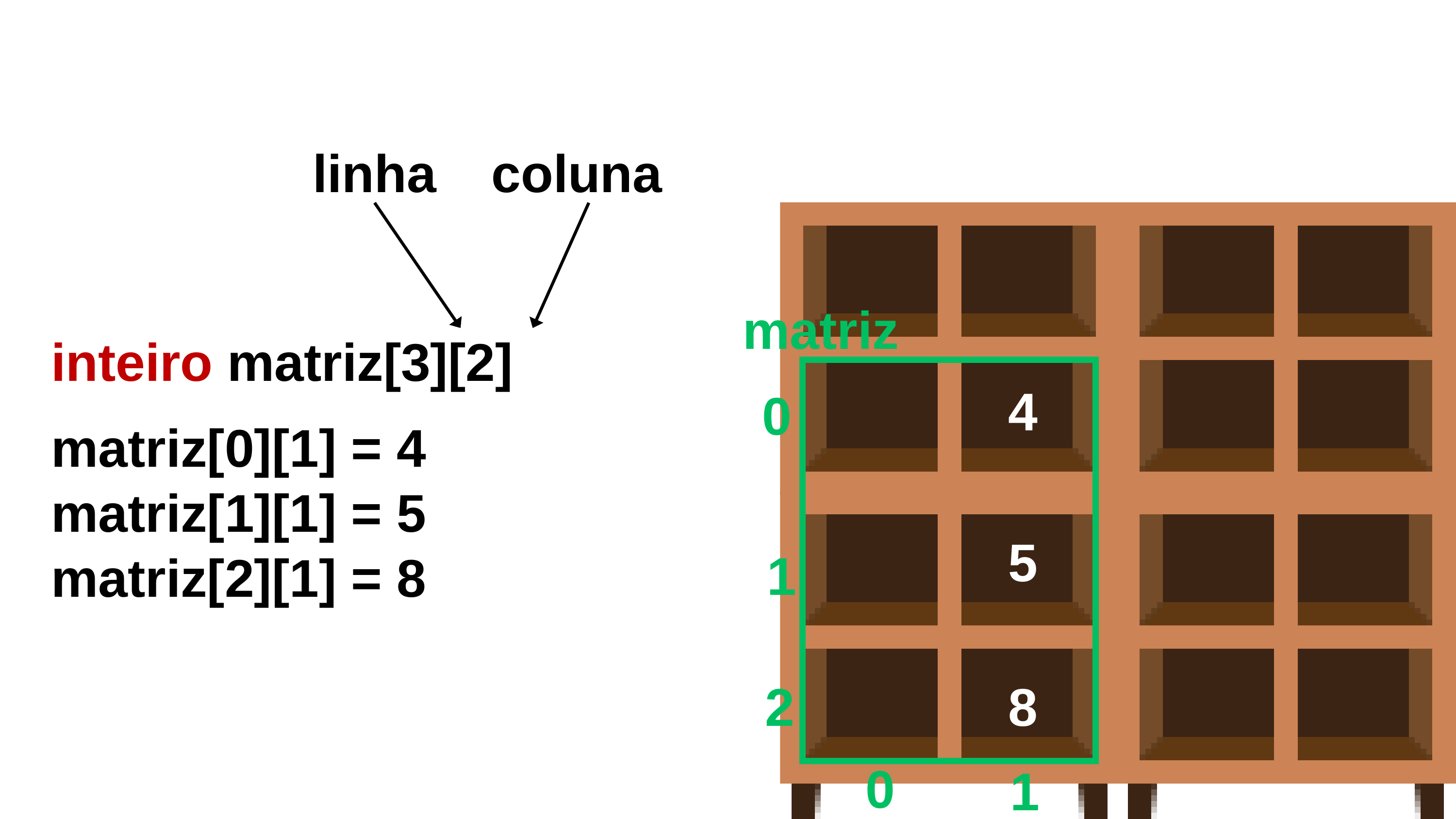

linha
coluna

matriz
inteiro matriz[3][2]

4
0
matriz[0][1] = 4
matriz[1][1] = 5
5
1
matriz[2][1] = 8
2
8
0
1